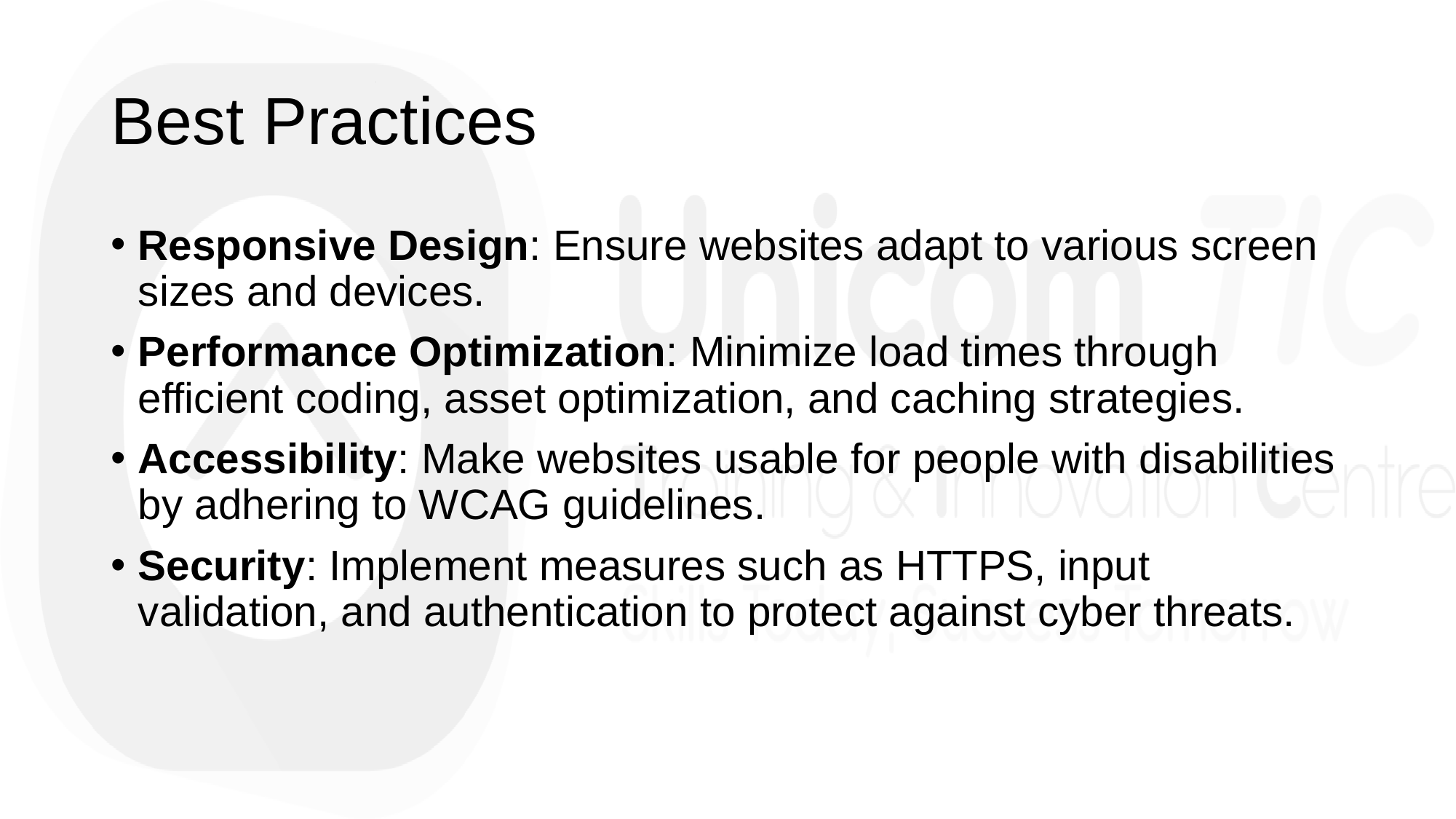

# Best Practices
Responsive Design: Ensure websites adapt to various screen sizes and devices.
Performance Optimization: Minimize load times through efficient coding, asset optimization, and caching strategies.
Accessibility: Make websites usable for people with disabilities by adhering to WCAG guidelines.
Security: Implement measures such as HTTPS, input validation, and authentication to protect against cyber threats.